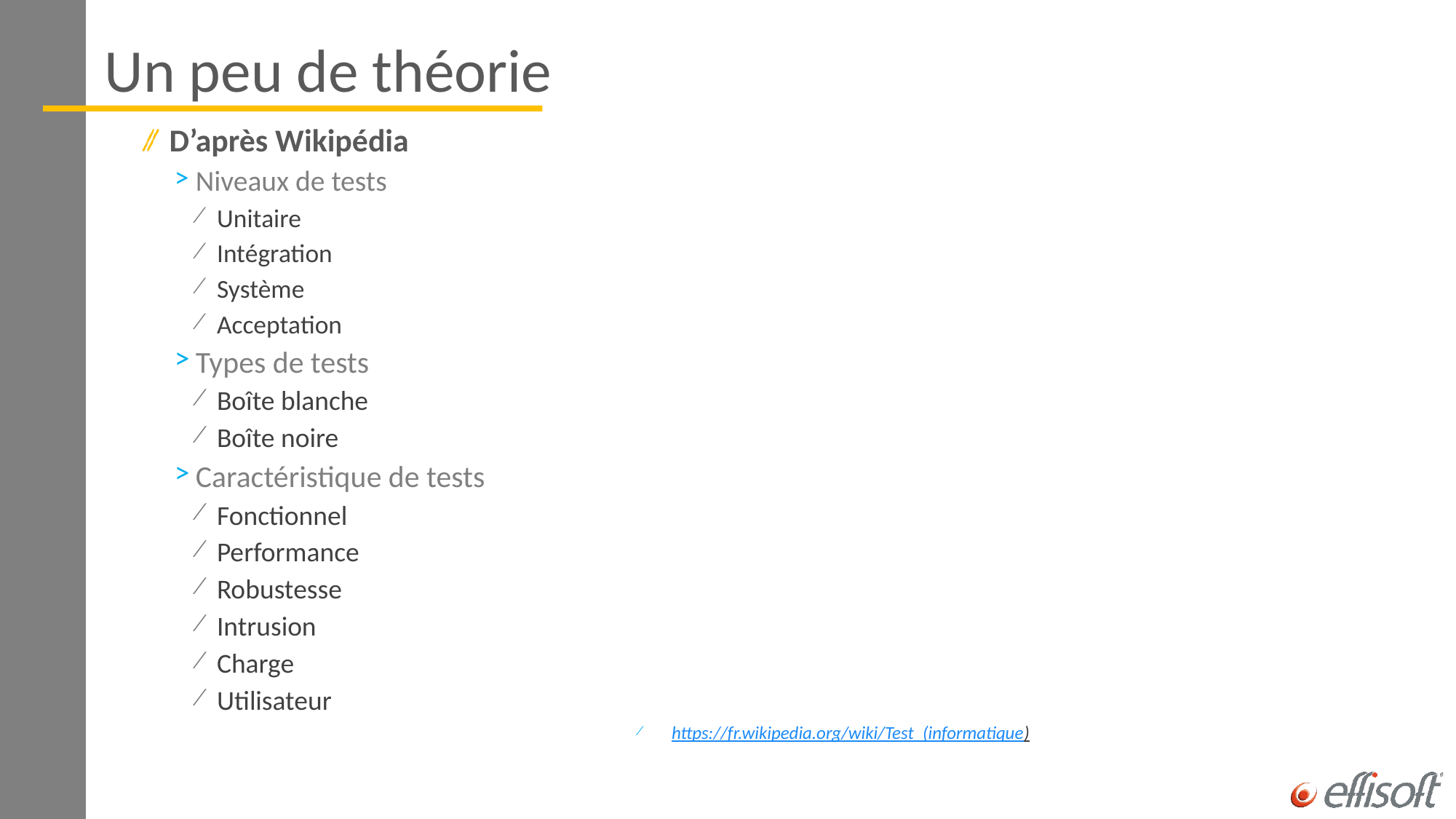

# Un peu de théorie
D’après Wikipédia
Niveaux de tests
Unitaire
Intégration
Système
Acceptation
Types de tests
Boîte blanche
Boîte noire
Caractéristique de tests
Fonctionnel
Performance
Robustesse
Intrusion
Charge
Utilisateur
https://fr.wikipedia.org/wiki/Test_(informatique)